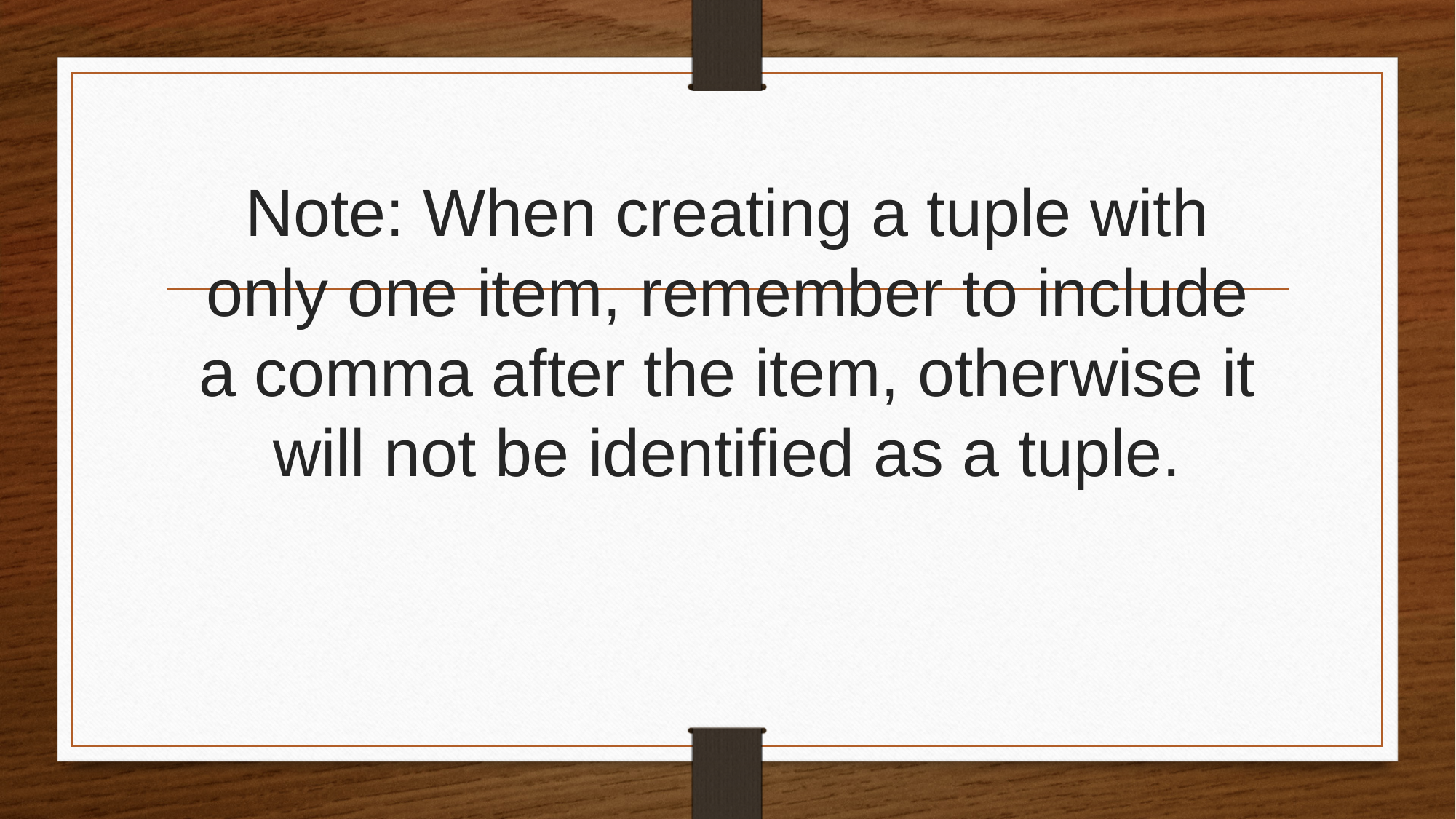

# Note: When creating a tuple with only one item, remember to include a comma after the item, otherwise it will not be identified as a tuple.